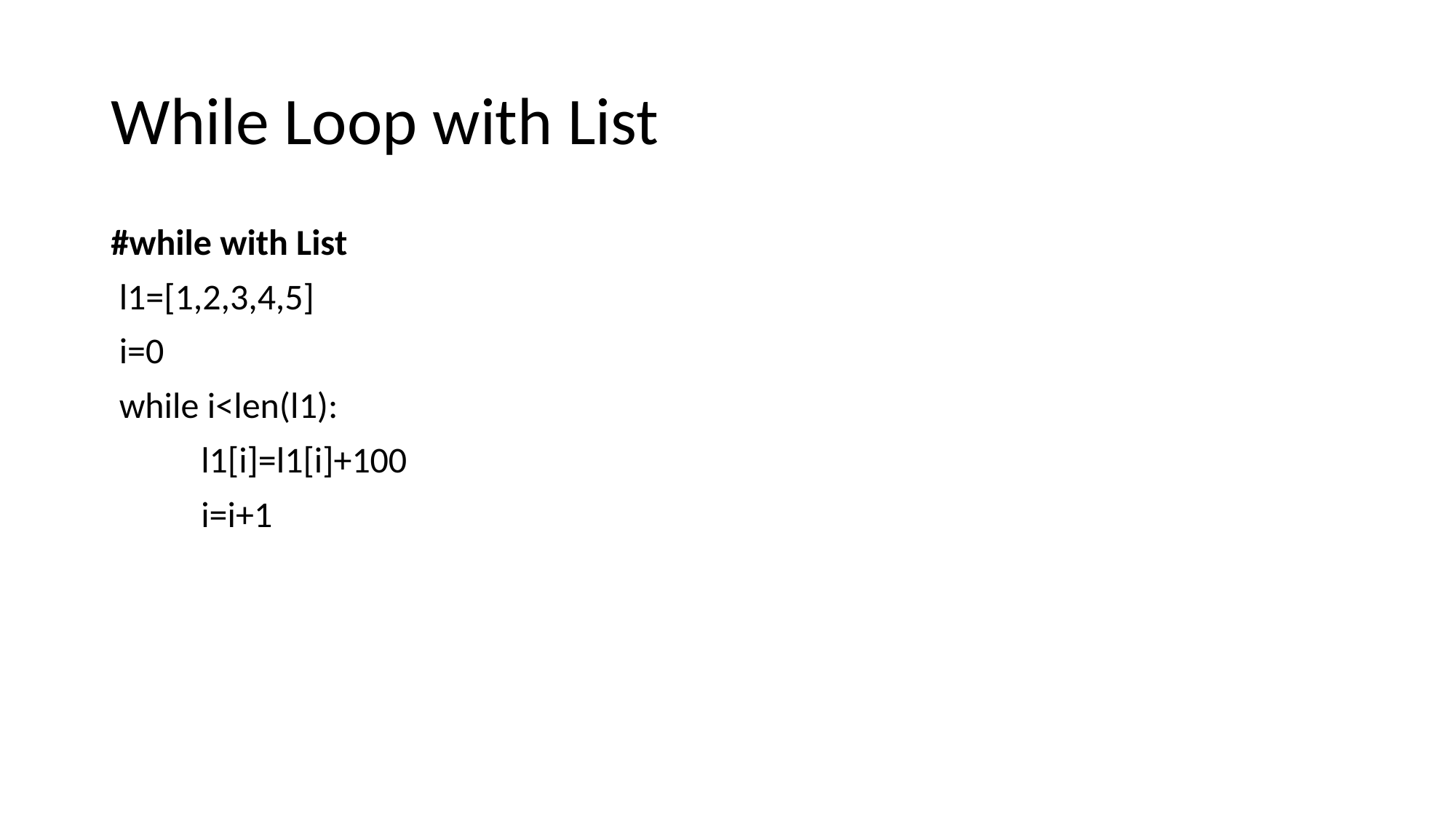

# While Loop with List
#while with List
 l1=[1,2,3,4,5]
 i=0
 while i<len(l1):
           l1[i]=l1[i]+100
           i=i+1